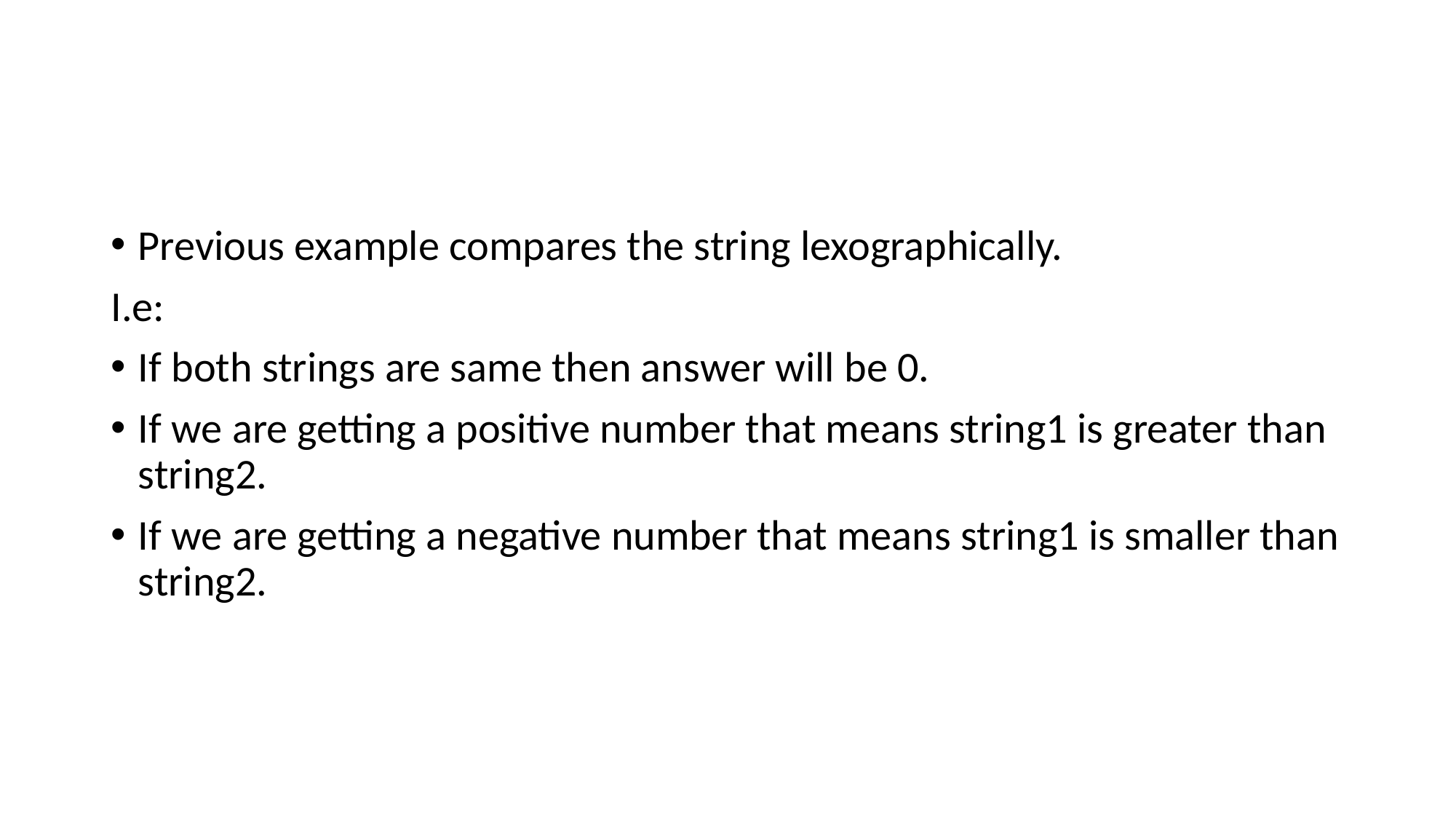

#
Previous example compares the string lexographically.
I.e:
If both strings are same then answer will be 0.
If we are getting a positive number that means string1 is greater than string2.
If we are getting a negative number that means string1 is smaller than string2.